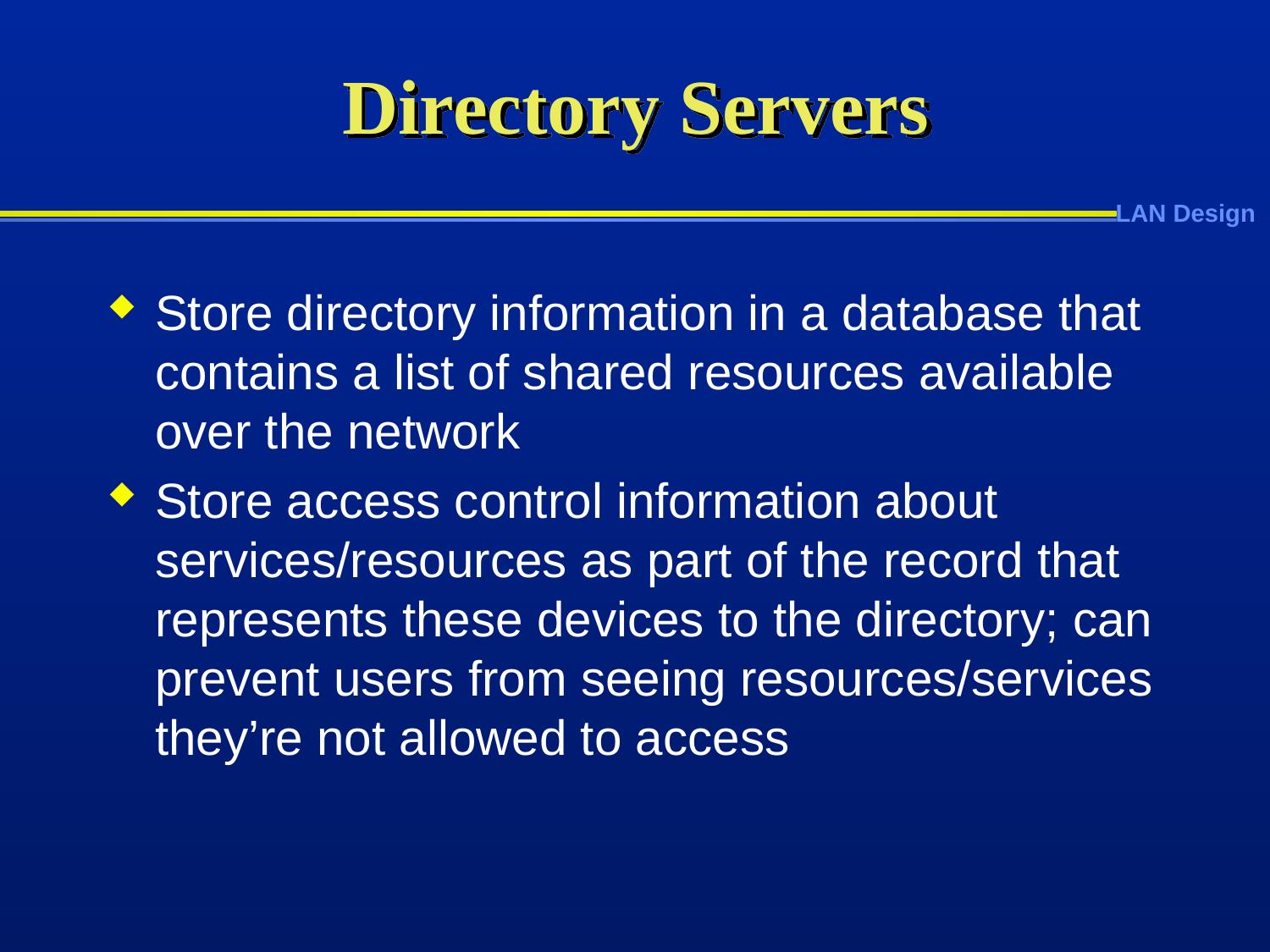

# Directory Servers
Store directory information in a database that contains a list of shared resources available over the network
Store access control information about services/resources as part of the record that represents these devices to the directory; can prevent users from seeing resources/services they’re not allowed to access